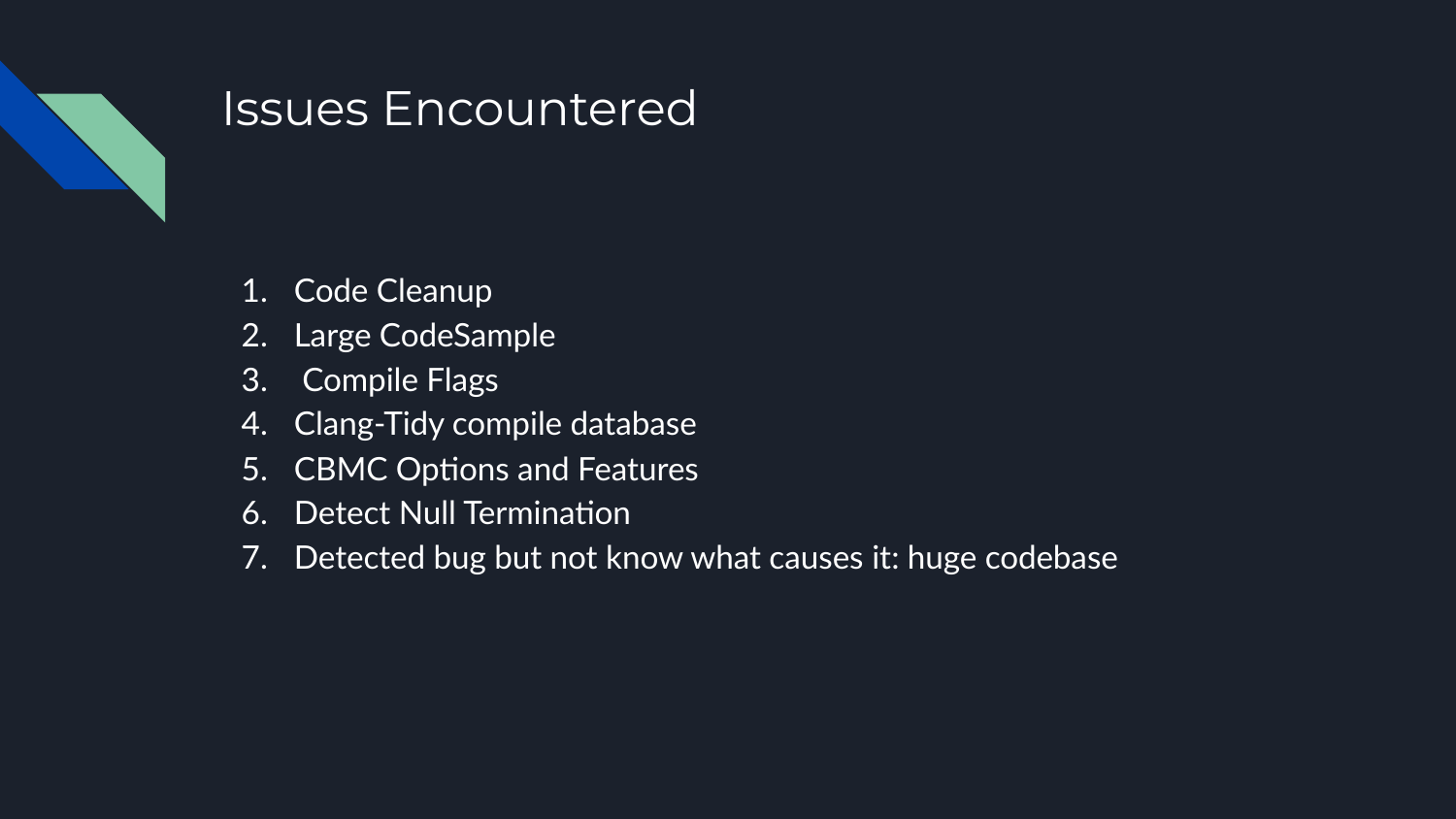

# Issues Encountered
Code Cleanup
Large CodeSample
 Compile Flags
Clang-Tidy compile database
CBMC Options and Features
Detect Null Termination
Detected bug but not know what causes it: huge codebase